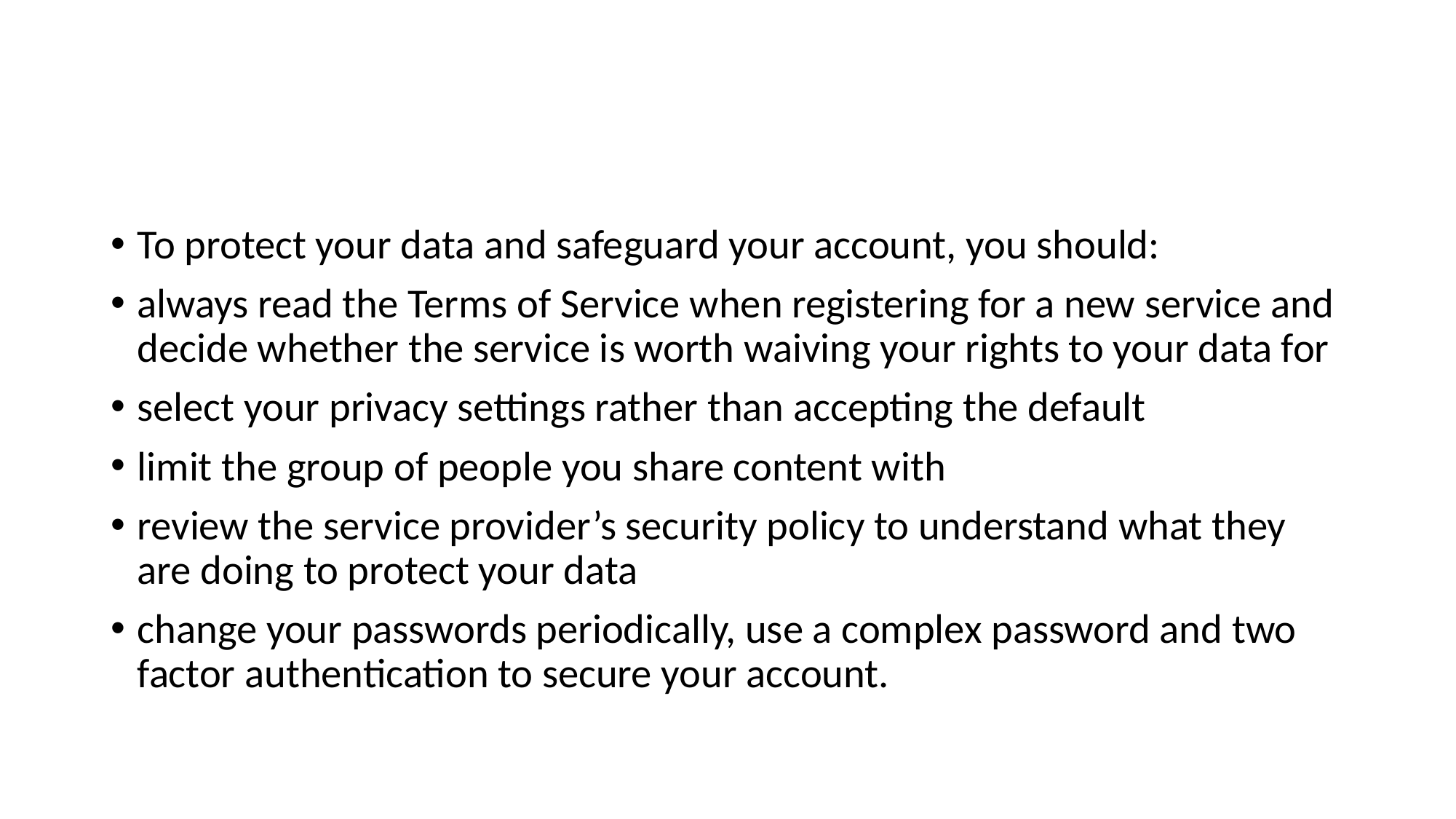

#
To protect your data and safeguard your account, you should:
always read the Terms of Service when registering for a new service and decide whether the service is worth waiving your rights to your data for
select your privacy settings rather than accepting the default
limit the group of people you share content with
review the service provider’s security policy to understand what they are doing to protect your data
change your passwords periodically, use a complex password and two factor authentication to secure your account.